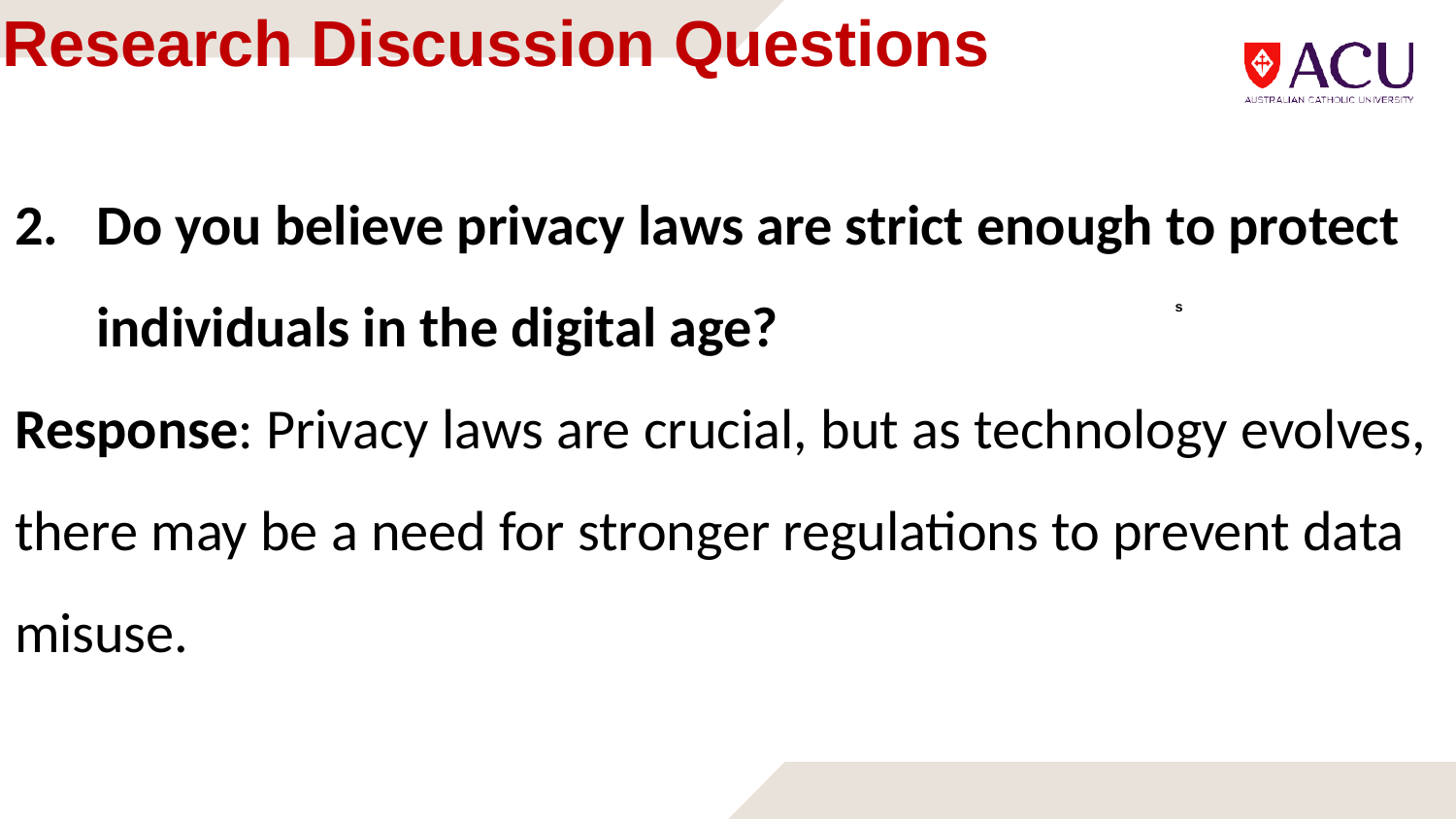

# Research Discussion Questions
Do you believe privacy laws are strict enough to protect individuals in the digital age?
Response: Privacy laws are crucial, but as technology evolves, there may be a need for stronger regulations to prevent data misuse.
s